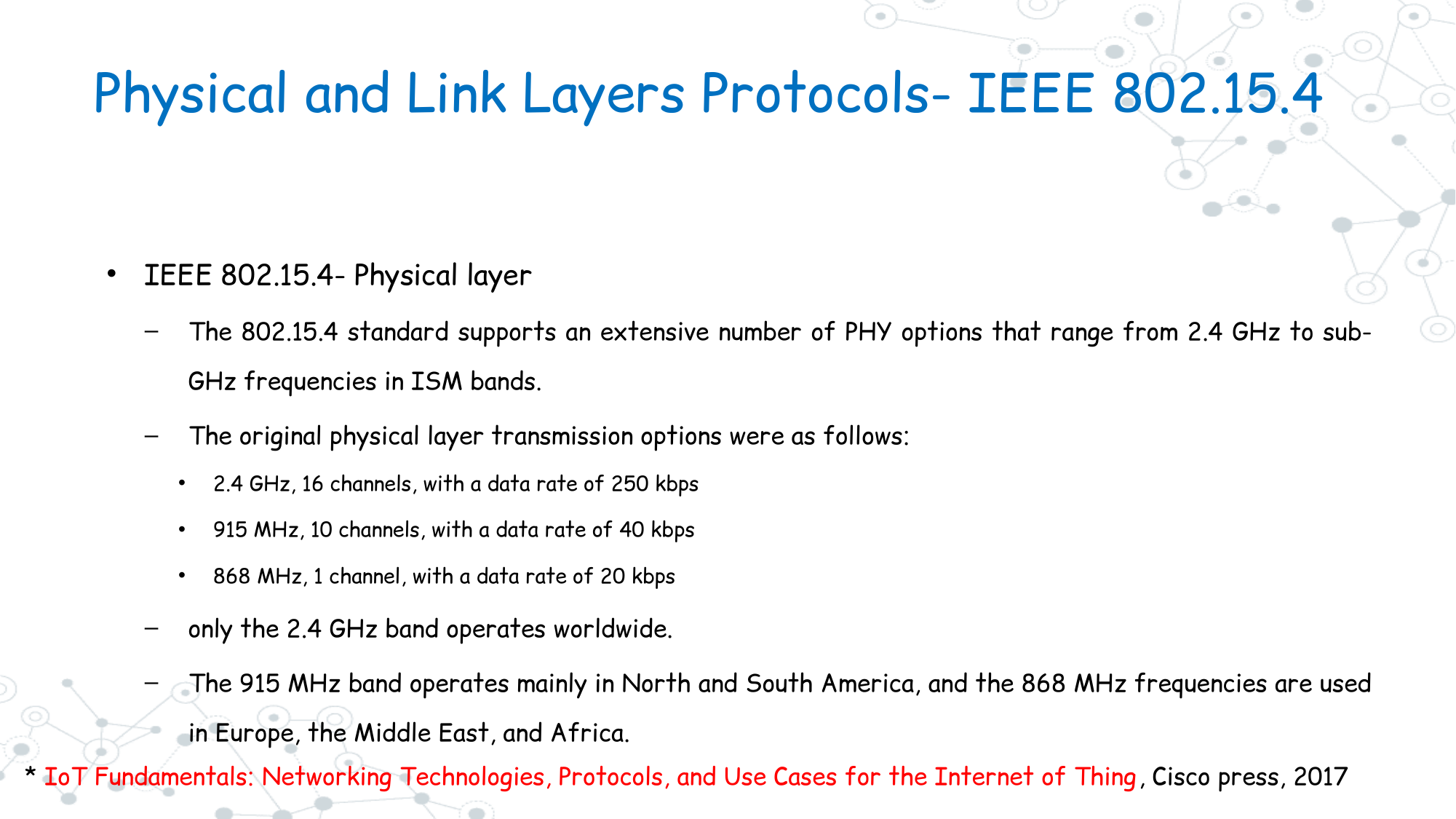

# Physical and Link Layers Protocols- IEEE 802.15.4
IEEE 802.15.4- Physical layer
The 802.15.4 standard supports an extensive number of PHY options that range from 2.4 GHz to sub-GHz frequencies in ISM bands.
The original physical layer transmission options were as follows:
2.4 GHz, 16 channels, with a data rate of 250 kbps
915 MHz, 10 channels, with a data rate of 40 kbps
868 MHz, 1 channel, with a data rate of 20 kbps
only the 2.4 GHz band operates worldwide.
The 915 MHz band operates mainly in North and South America, and the 868 MHz frequencies are used in Europe, the Middle East, and Africa.

* IoT Fundamentals: Networking Technologies, Protocols, and Use Cases for the Internet of Thing, Cisco press, 2017